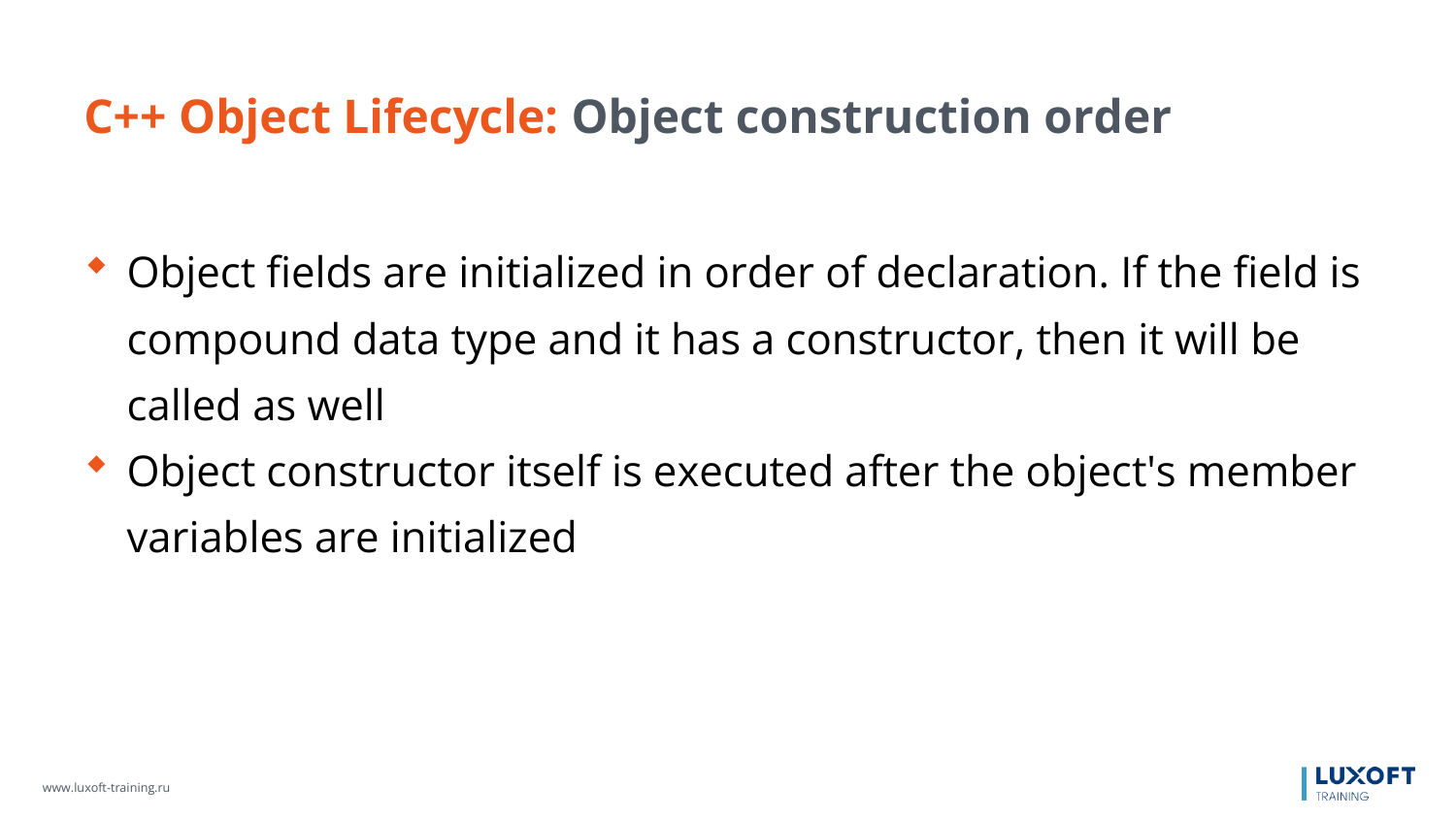

C++ Object Lifecycle: Object construction order
Object fields are initialized in order of declaration. If the field is compound data type and it has a constructor, then it will be called as well
Object constructor itself is executed after the object's member variables are initialized